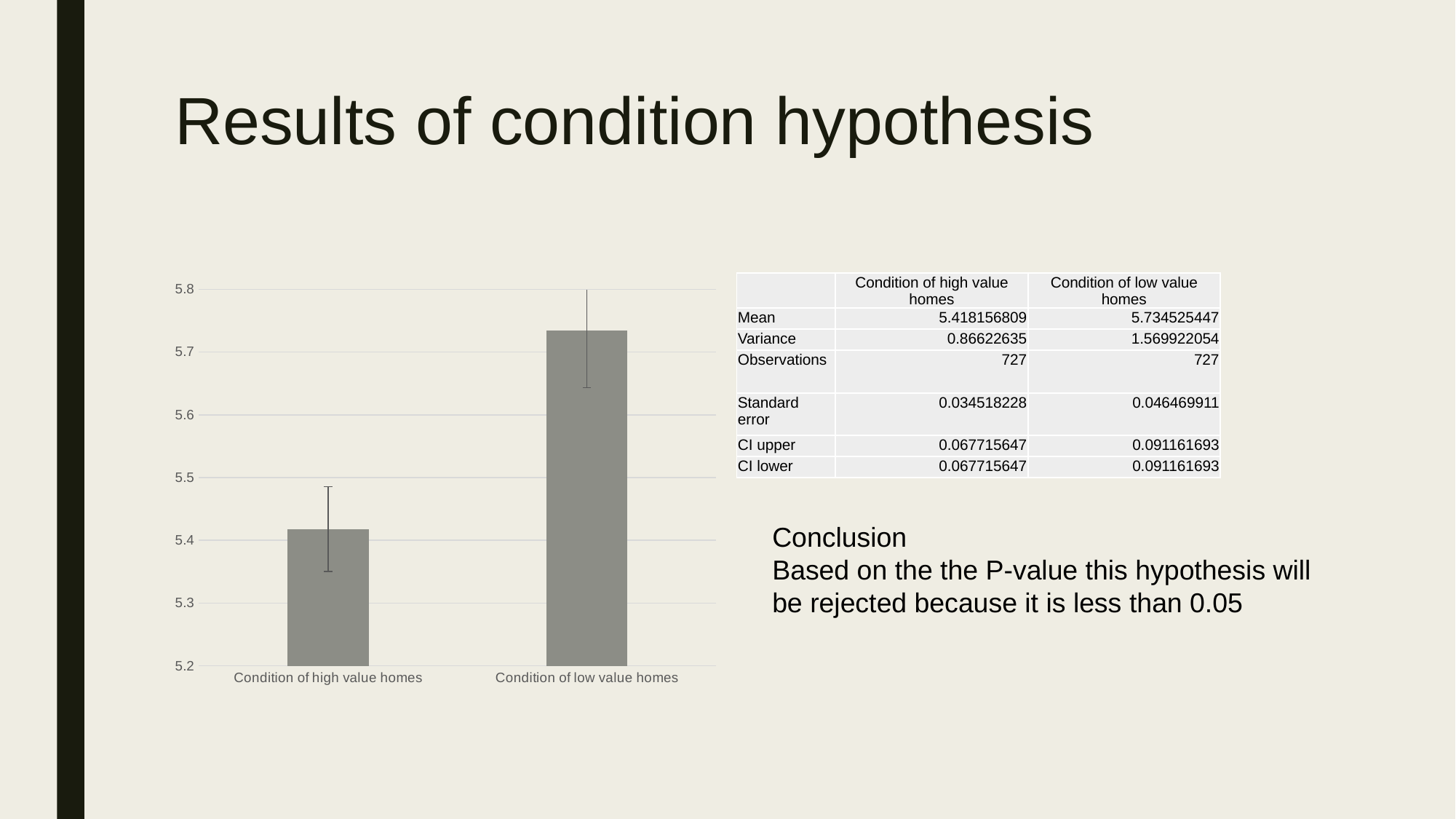

# Results of condition hypothesis

### Chart

| Category | Mean |
|---|---|
| Condition of high value homes | 5.418156808803301 |
| Condition of low value homes | 5.734525447042641 |
|  | Condition of high value homes | Condition of low value homes |
| --- | --- | --- |
| Mean | 5.418156809 | 5.734525447 |
| Variance | 0.86622635 | 1.569922054 |
| Observations | 727 | 727 |
| Standard error | 0.034518228 | 0.046469911 |
| CI upper | 0.067715647 | 0.091161693 |
| CI lower | 0.067715647 | 0.091161693 |
Conclusion
Based on the the P-value this hypothesis will be rejected because it is less than 0.05